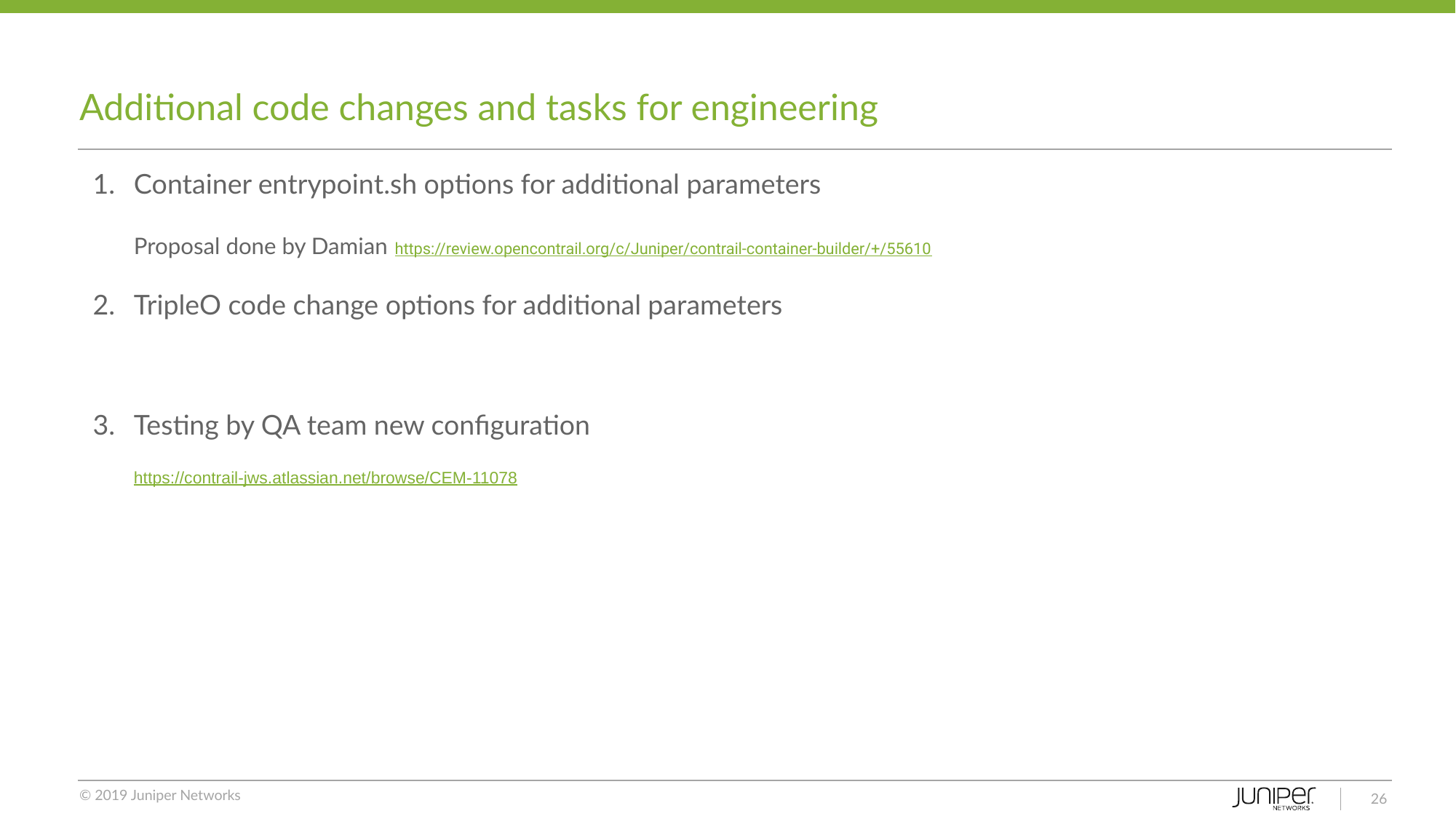

# Additional code changes and tasks for engineering
Container entrypoint.sh options for additional parameters
Proposal done by Damian https://review.opencontrail.org/c/Juniper/contrail-container-builder/+/55610
TripleO code change options for additional parameters

Testing by QA team new configuration
https://contrail-jws.atlassian.net/browse/CEM-11078

26